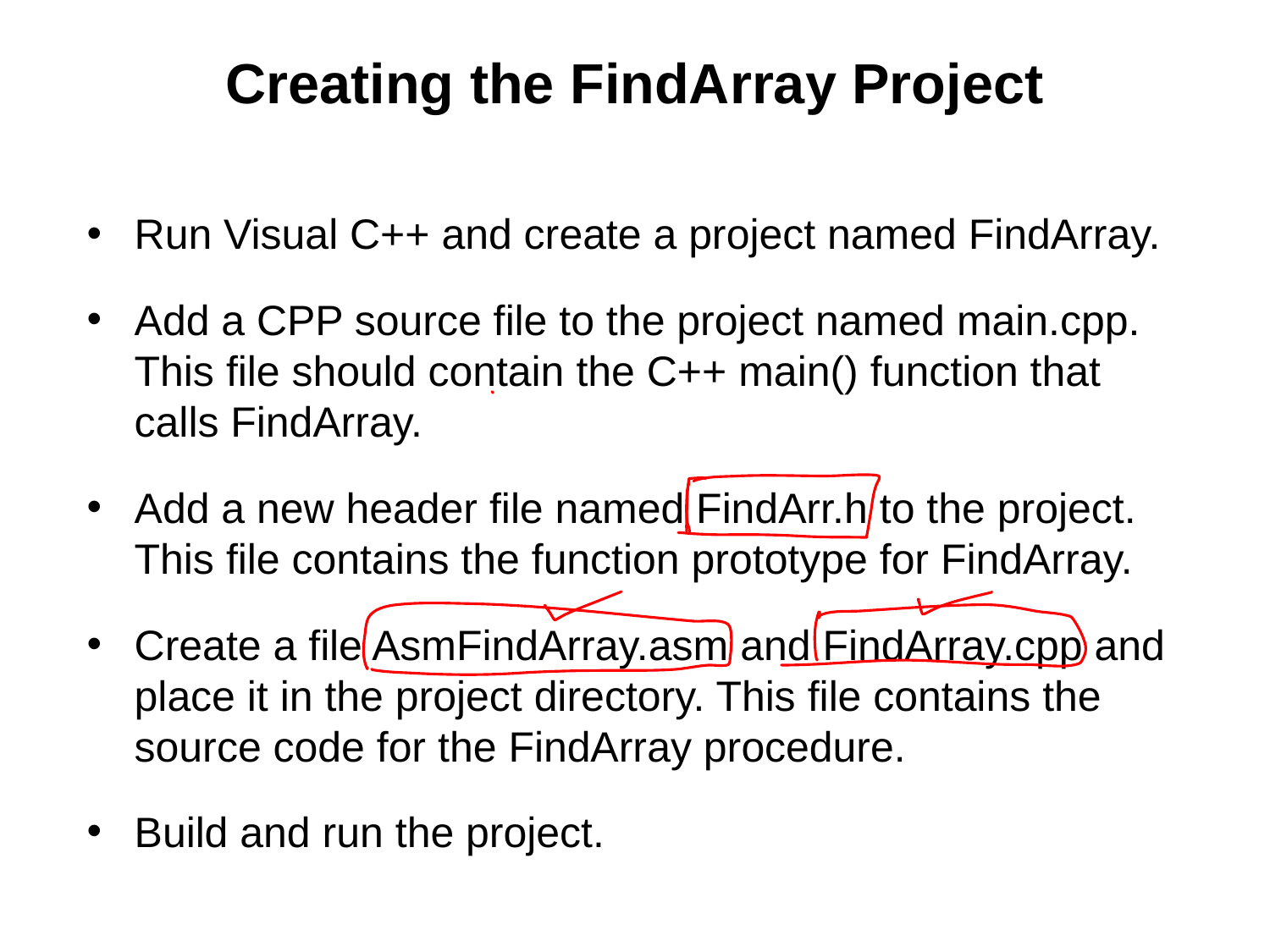

# Creating the FindArray Project
Run Visual C++ and create a project named FindArray.
Add a CPP source file to the project named main.cpp. This file should contain the C++ main() function that calls FindArray.
Add a new header file named FindArr.h to the project. This file contains the function prototype for FindArray.
Create a file AsmFindArray.asm and FindArray.cpp and place it in the project directory. This file contains the source code for the FindArray procedure.
Build and run the project.